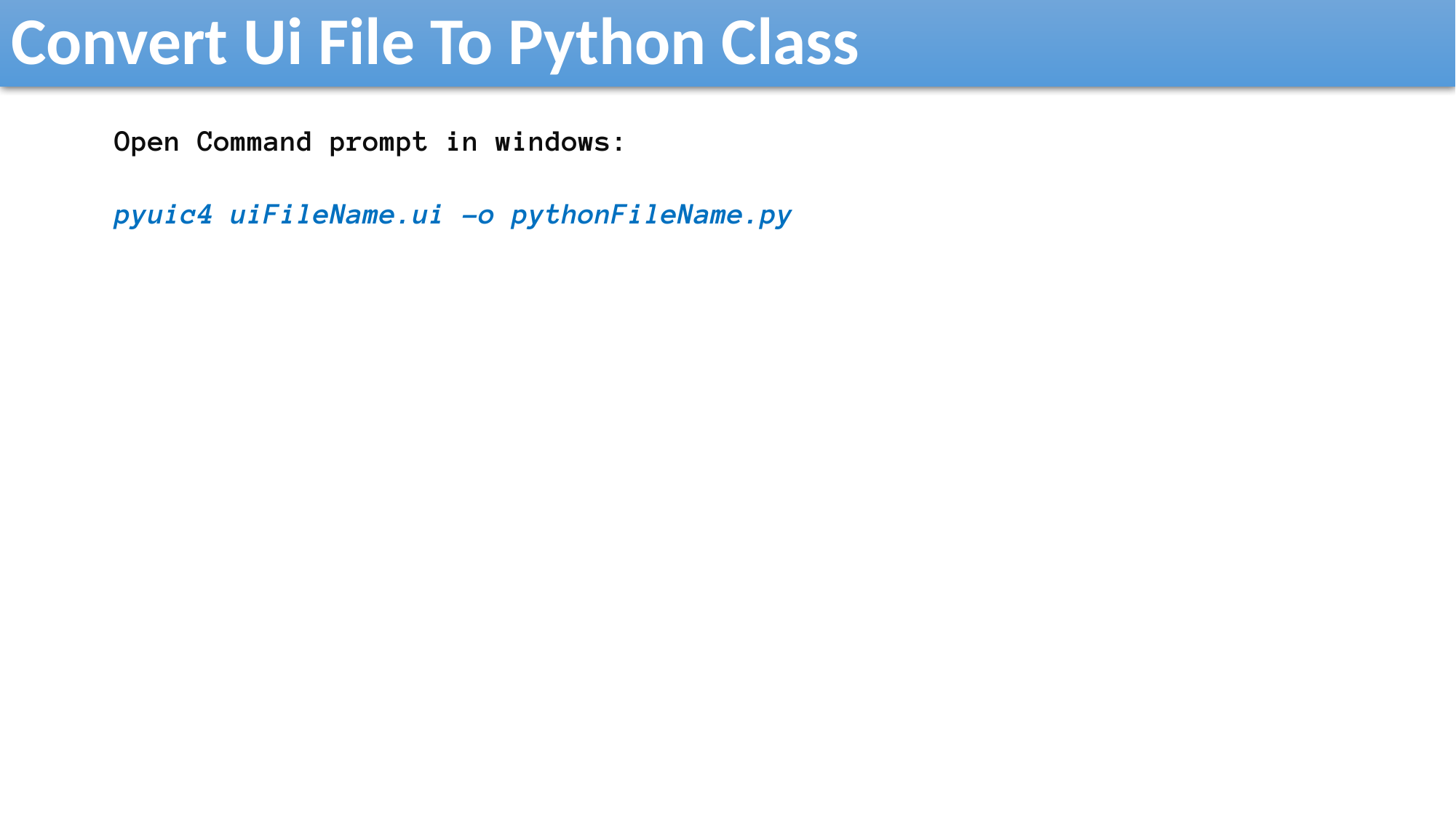

Convert Ui File To Python Class
Open Command prompt in windows:

pyuic4 uiFileName.ui –o pythonFileName.py